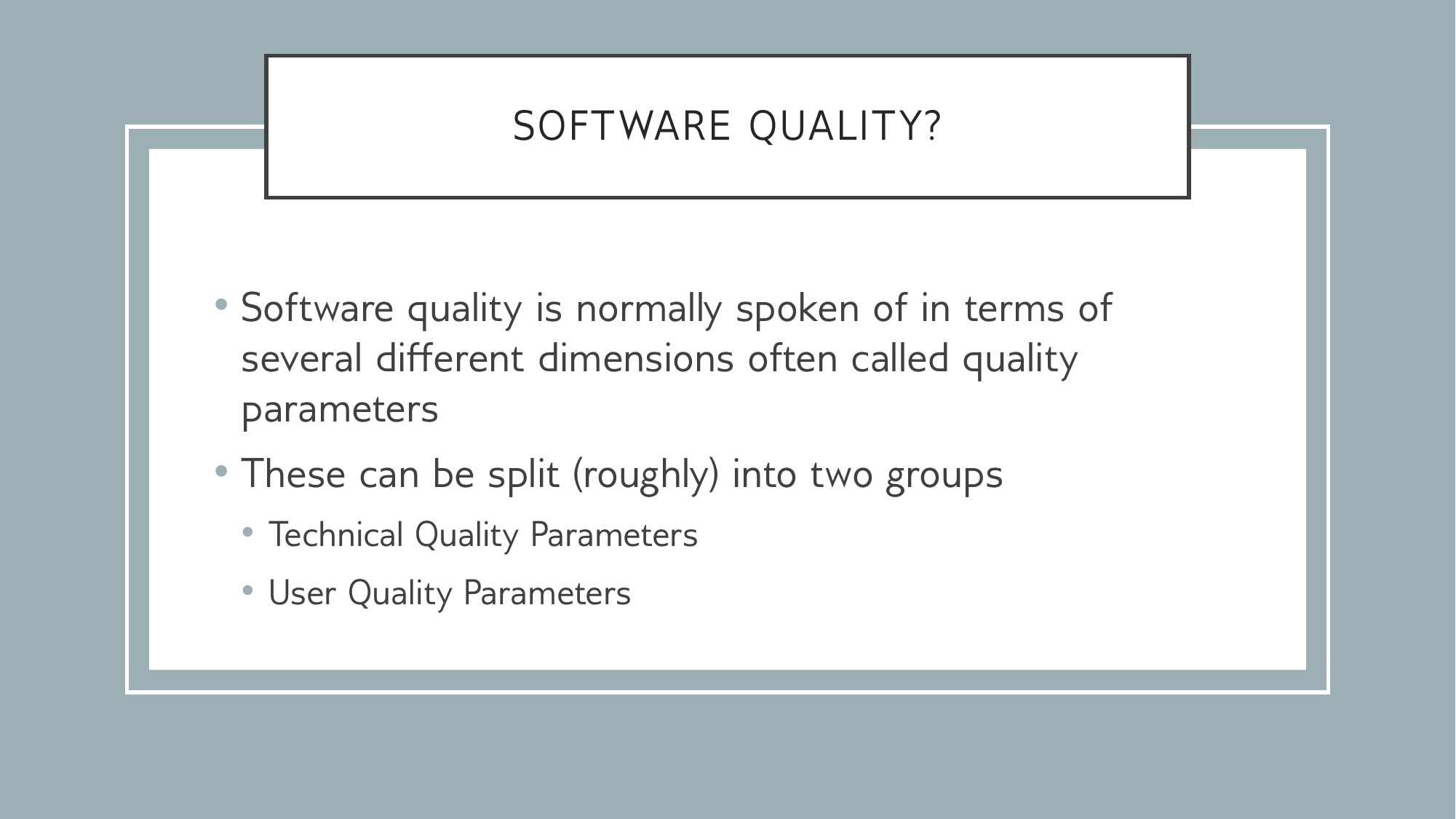

# Software Quality?

Software quality is normally spoken of in terms of several different dimensions often called quality parameters
These can be split (roughly) into two groups
Technical Quality Parameters
User Quality Parameters